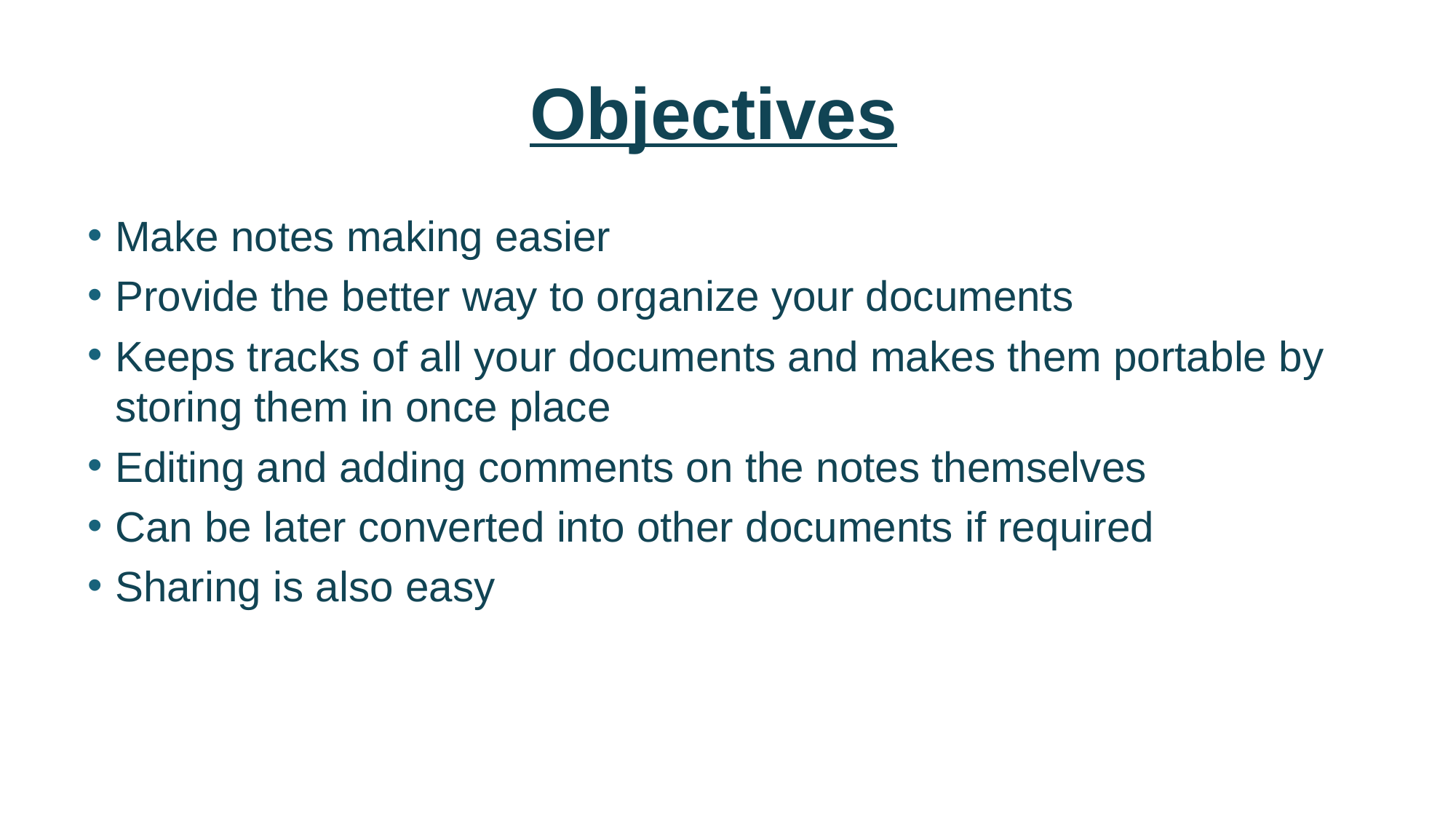

Objectives

Make notes making easier
Provide the better way to organize your documents
Keeps tracks of all your documents and makes them portable by storing them in once place
Editing and adding comments on the notes themselves
Can be later converted into other documents if required
Sharing is also easy
4